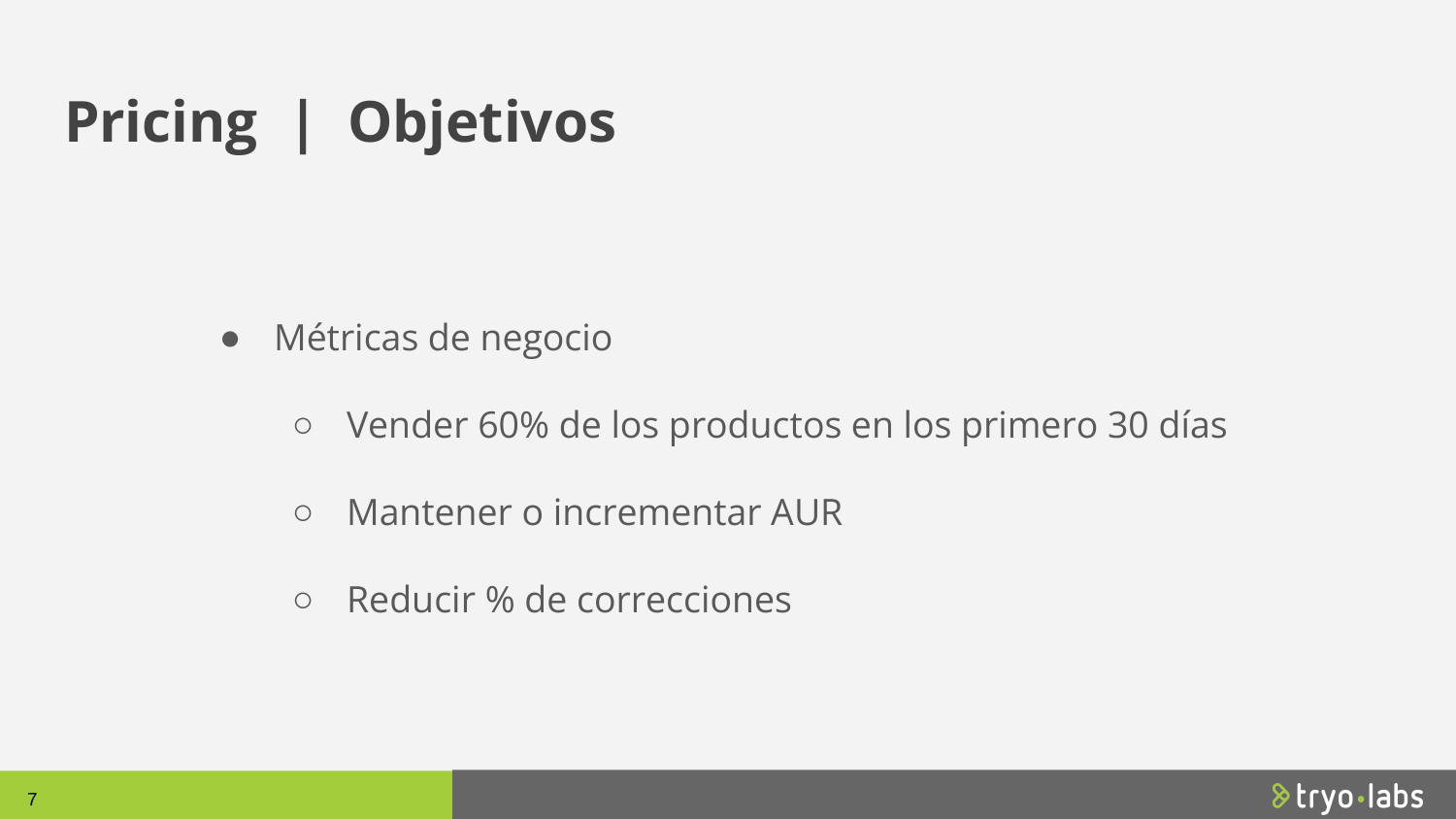

# Pricing  |  Objetivos
Métricas de negocio
Vender 60% de los productos en los primero 30 días
Mantener o incrementar AUR
Reducir % de correcciones